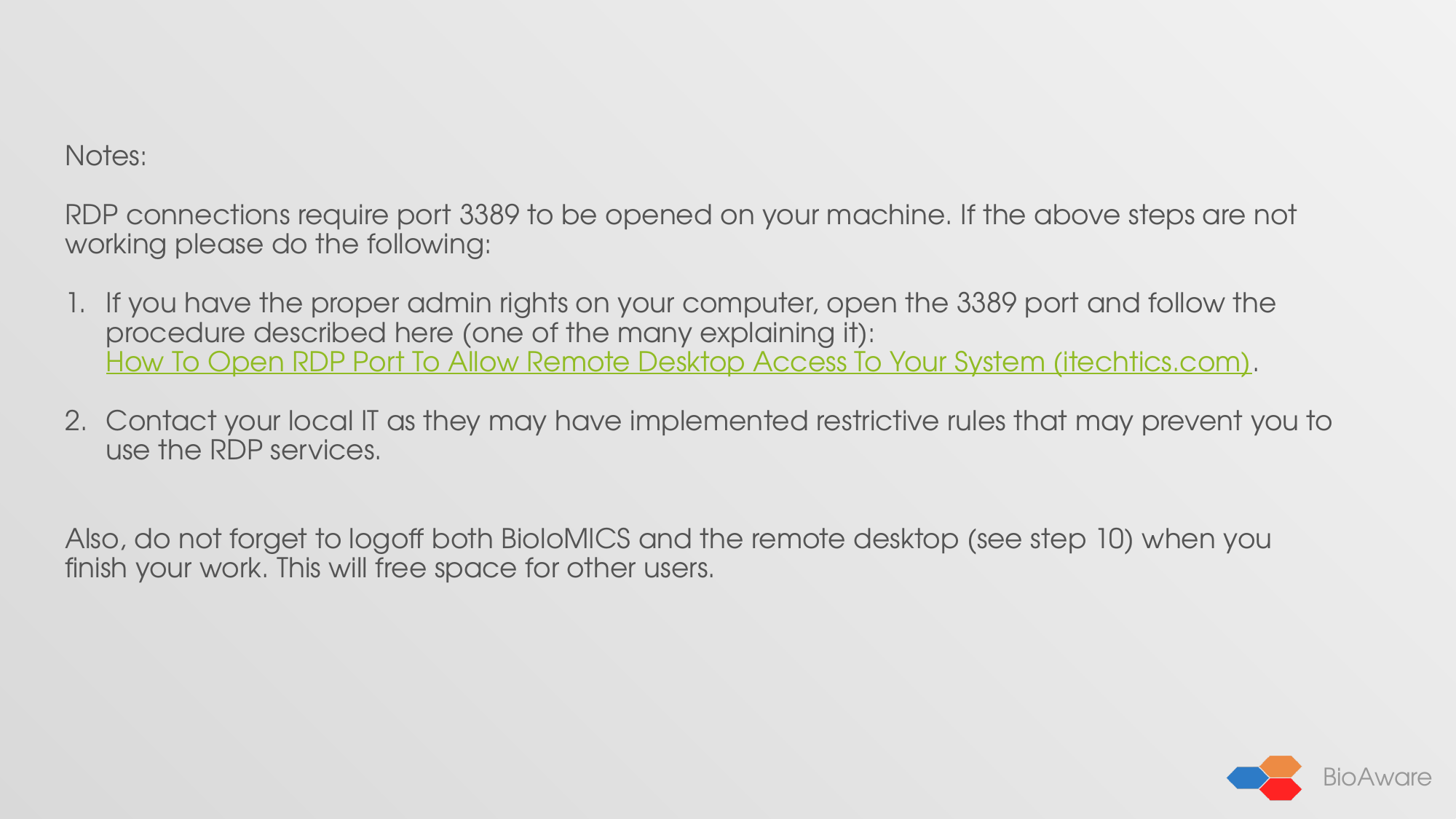

Notes:

RDP connections require port 3389 to be opened on your machine. If the above steps are not working please do the following:

If you have the proper admin rights on your computer, open the 3389 port and follow the procedure described here (one of the many explaining it): How To Open RDP Port To Allow Remote Desktop Access To Your System (itechtics.com).

Contact your local IT as they may have implemented restrictive rules that may prevent you to use the RDP services.

Also, do not forget to logoff both BioloMICS and the remote desktop (see step 10) when you finish your work. This will free space for other users.